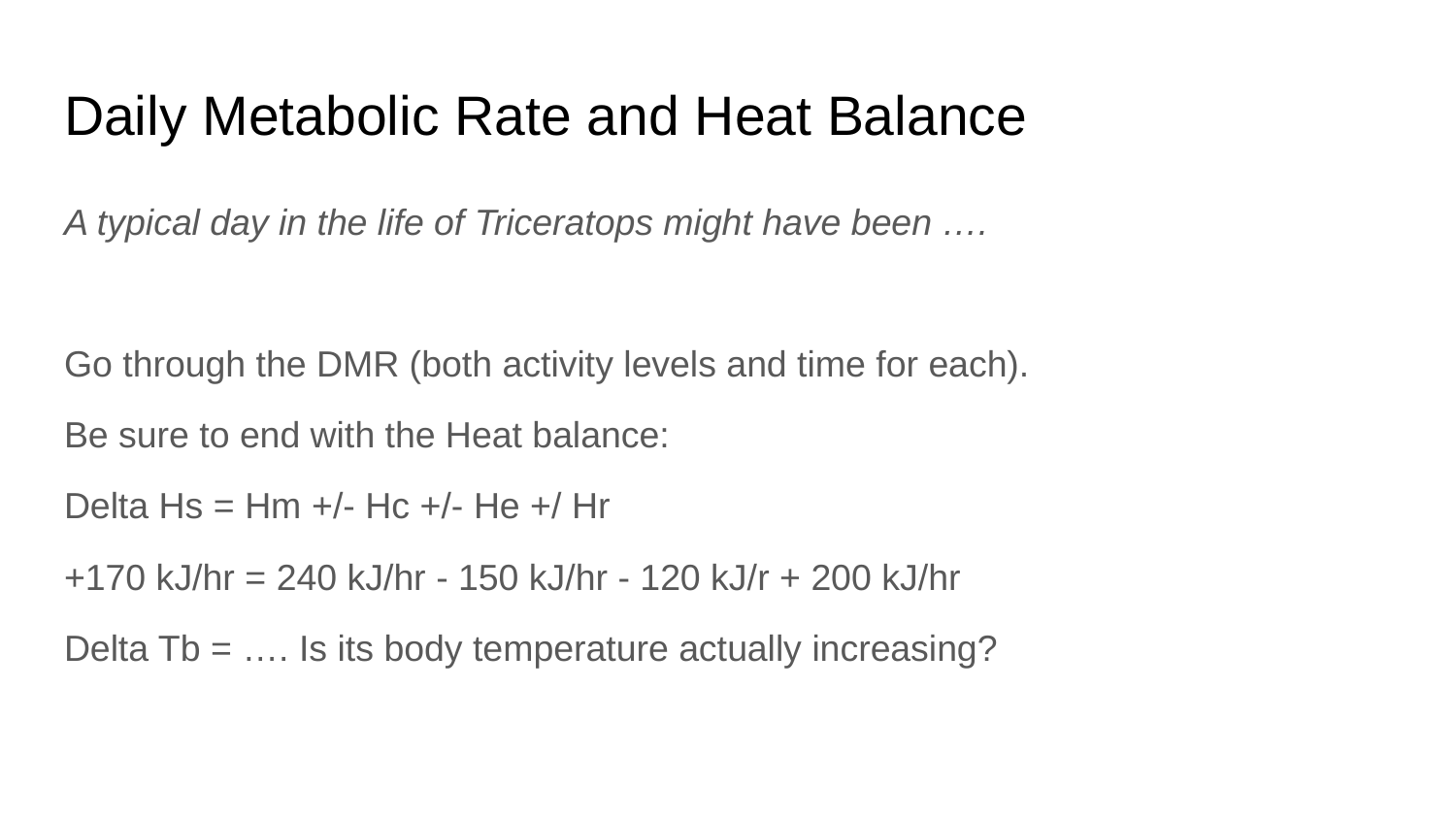

# Daily Metabolic Rate and Heat Balance
A typical day in the life of Triceratops might have been ….

Go through the DMR (both activity levels and time for each).
Be sure to end with the Heat balance:
Delta Hs = Hm +/- Hc +/- He +/ Hr
+170 kJ/hr = 240 kJ/hr - 150 kJ/hr - 120 kJ/r + 200 kJ/hr
Delta Tb = …. Is its body temperature actually increasing?